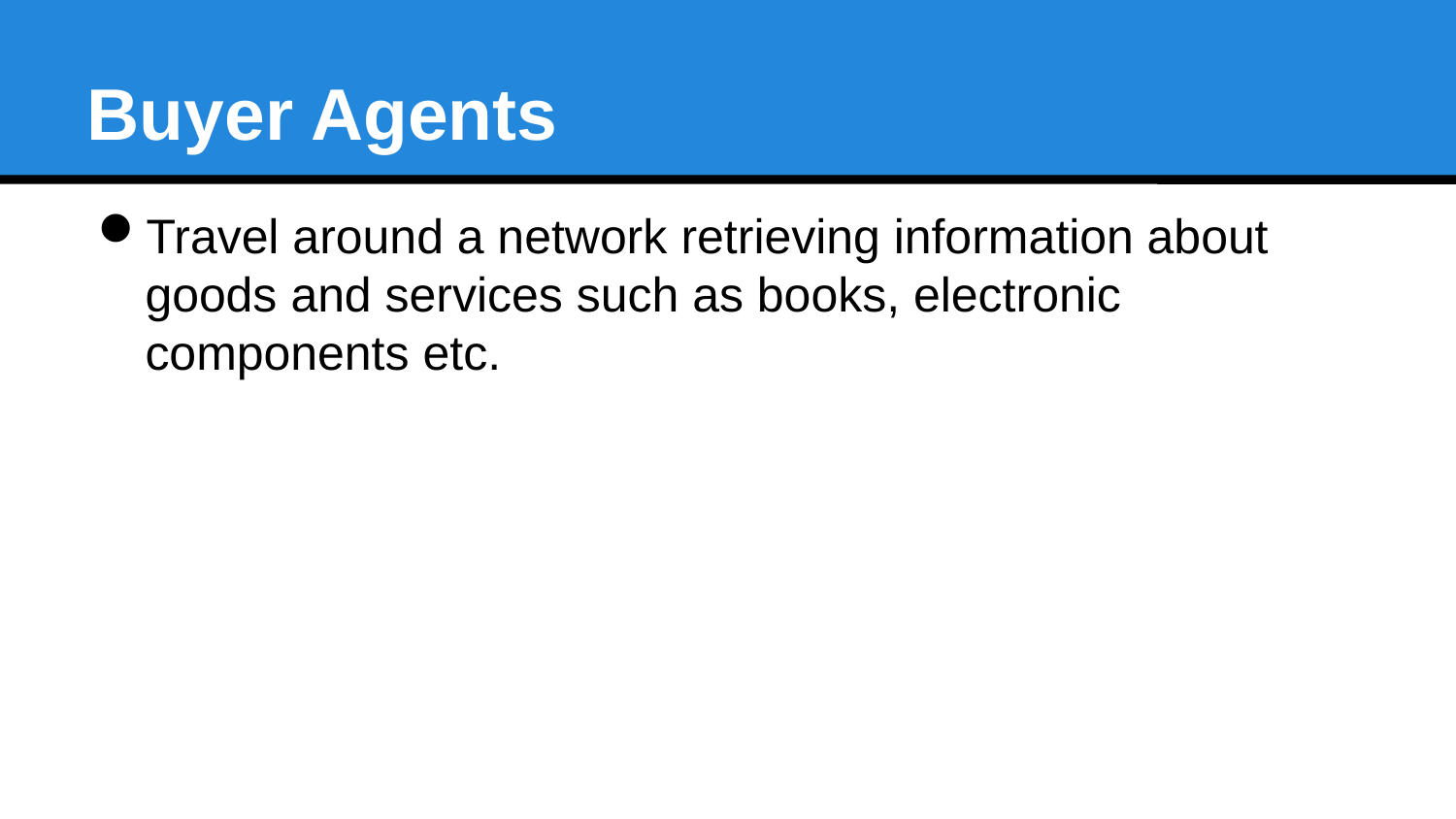

Buyer Agents
Travel around a network retrieving information about goods and services such as books, electronic components etc.